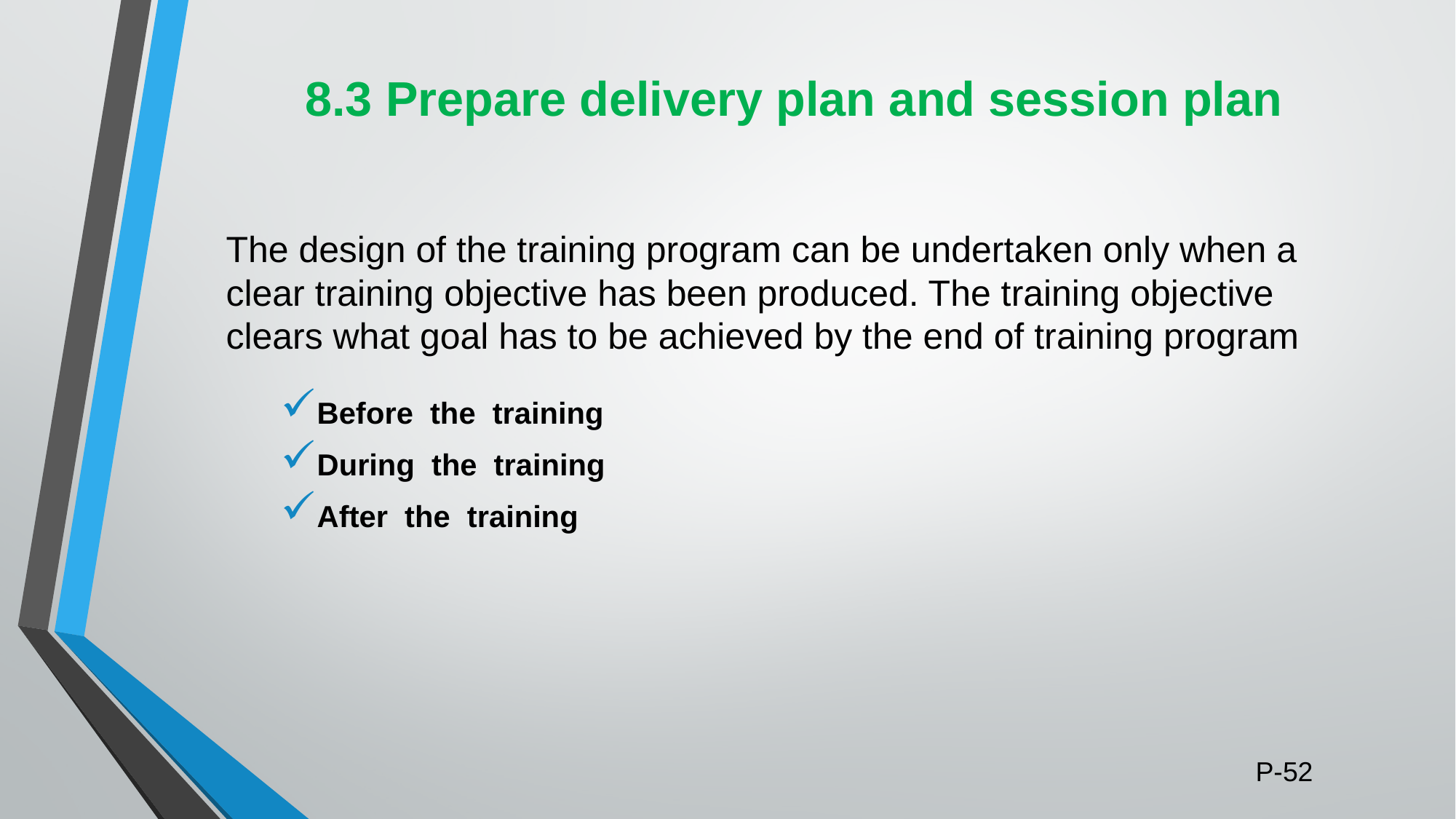

# 8.3 Prepare delivery plan and session plan
The design of the training program can be undertaken only when a clear training objective has been produced. The training objective clears what goal has to be achieved by the end of training program

Before  the  training
During  the  training
After  the  training

P-52